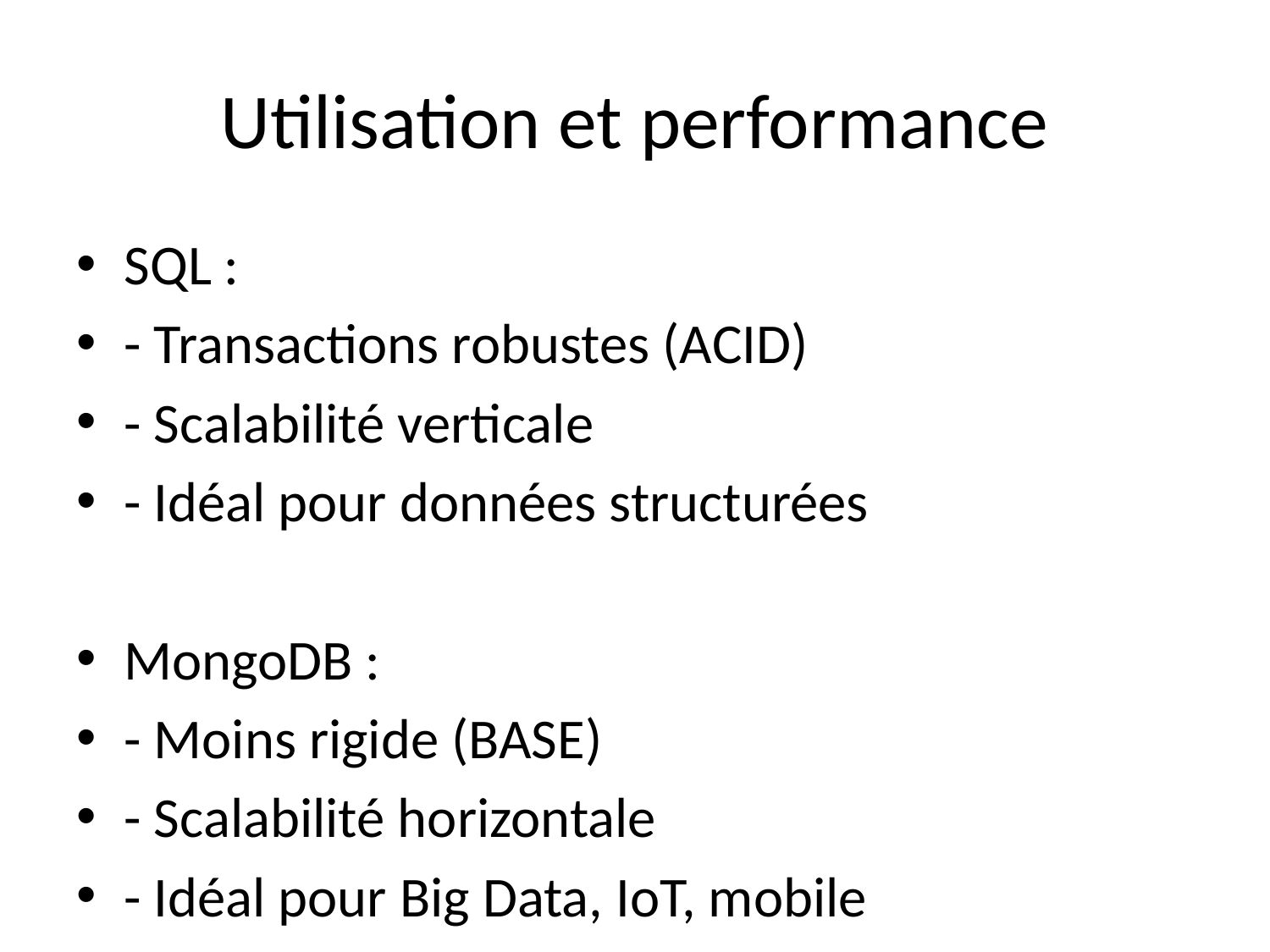

# Utilisation et performance
SQL :
- Transactions robustes (ACID)
- Scalabilité verticale
- Idéal pour données structurées

MongoDB :
- Moins rigide (BASE)
- Scalabilité horizontale
- Idéal pour Big Data, IoT, mobile